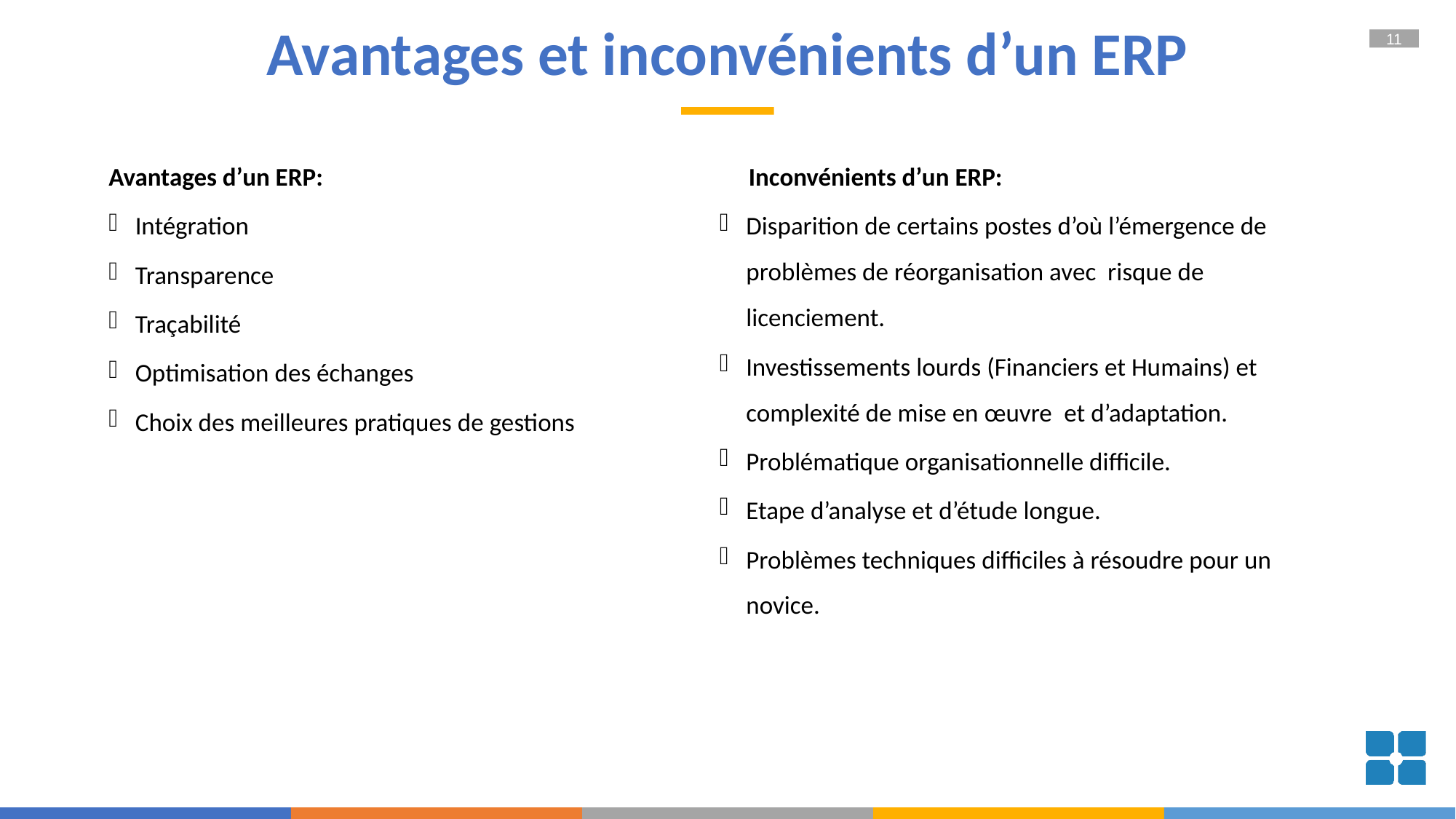

# Avantages et inconvénients d’un ERP
Avantages d’un ERP:
Intégration
Transparence
Traçabilité
Optimisation des échanges
Choix des meilleures pratiques de gestions

     Inconvénients d’un ERP:
Disparition de certains postes d’où l’émergence de problèmes de réorganisation avec  risque de licenciement.
Investissements lourds (Financiers et Humains) et complexité de mise en œuvre  et d’adaptation.
Problématique organisationnelle difficile.
Etape d’analyse et d’étude longue.
Problèmes techniques difficiles à résoudre pour un novice.